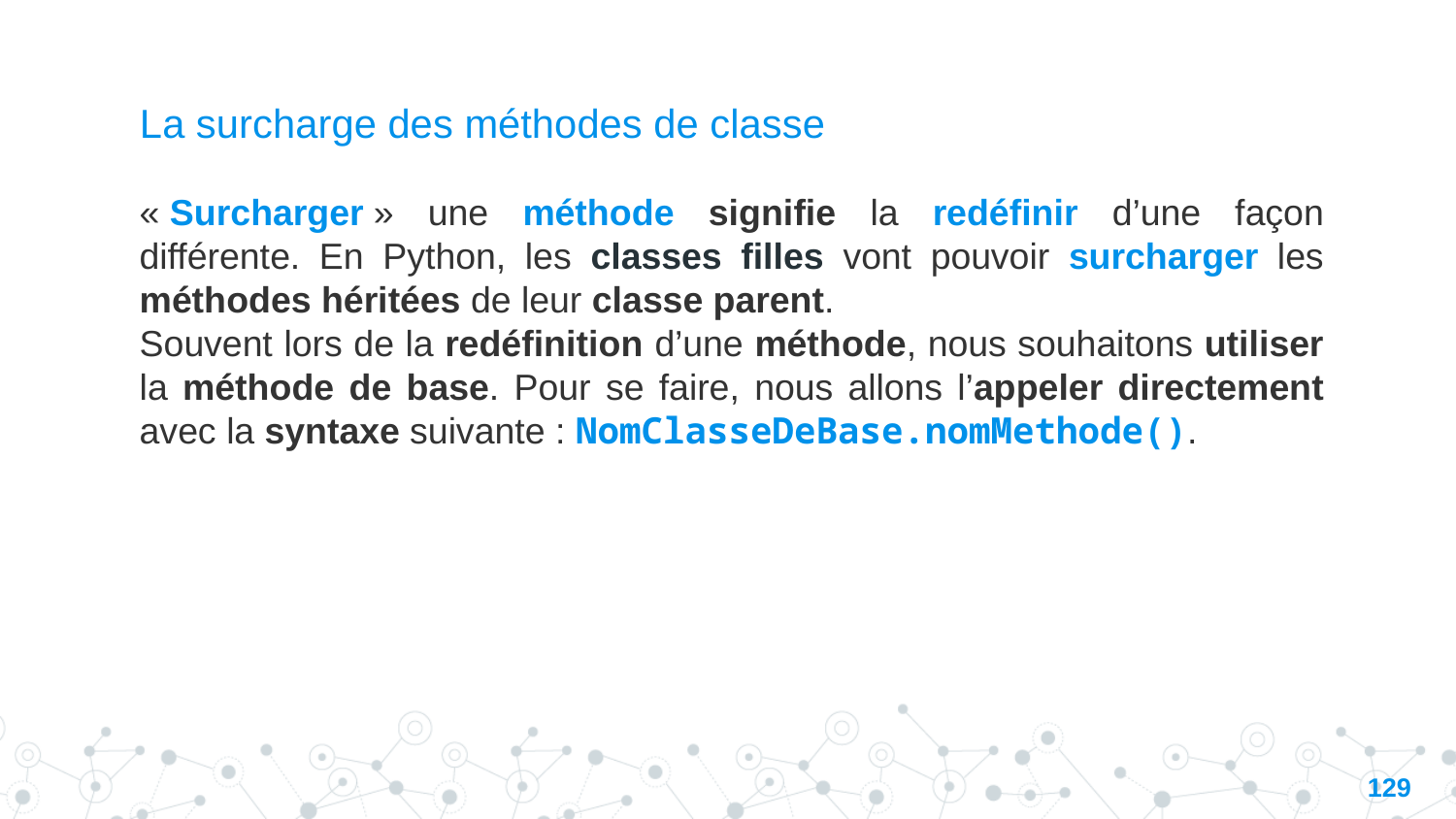

# La surcharge des méthodes de classe
« Surcharger » une méthode signifie la redéfinir d’une façon différente. En Python, les classes filles vont pouvoir surcharger les méthodes héritées de leur classe parent.
Souvent lors de la redéfinition d’une méthode, nous souhaitons utiliser la méthode de base. Pour se faire, nous allons l’appeler directement avec la syntaxe suivante : NomClasseDeBase.nomMethode().
129